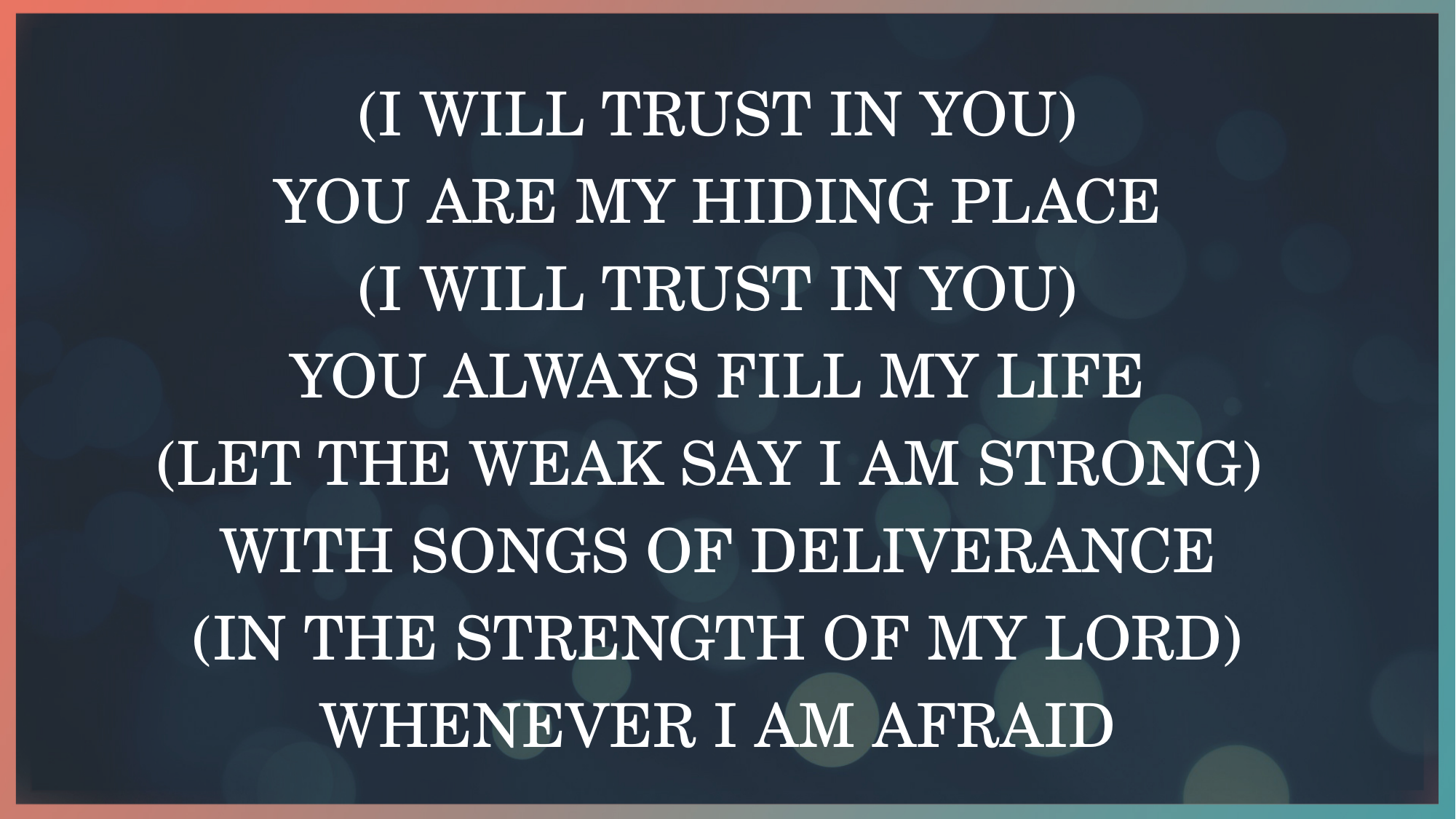

(I WILL TRUST IN YOU)
YOU ARE MY HIDING PLACE
(I WILL TRUST IN YOU)
YOU ALWAYS FILL MY LIFE
(LET THE WEAK SAY I AM STRONG)
WITH SONGS OF DELIVERANCE
(IN THE STRENGTH OF MY LORD)
WHENEVER I AM AFRAID